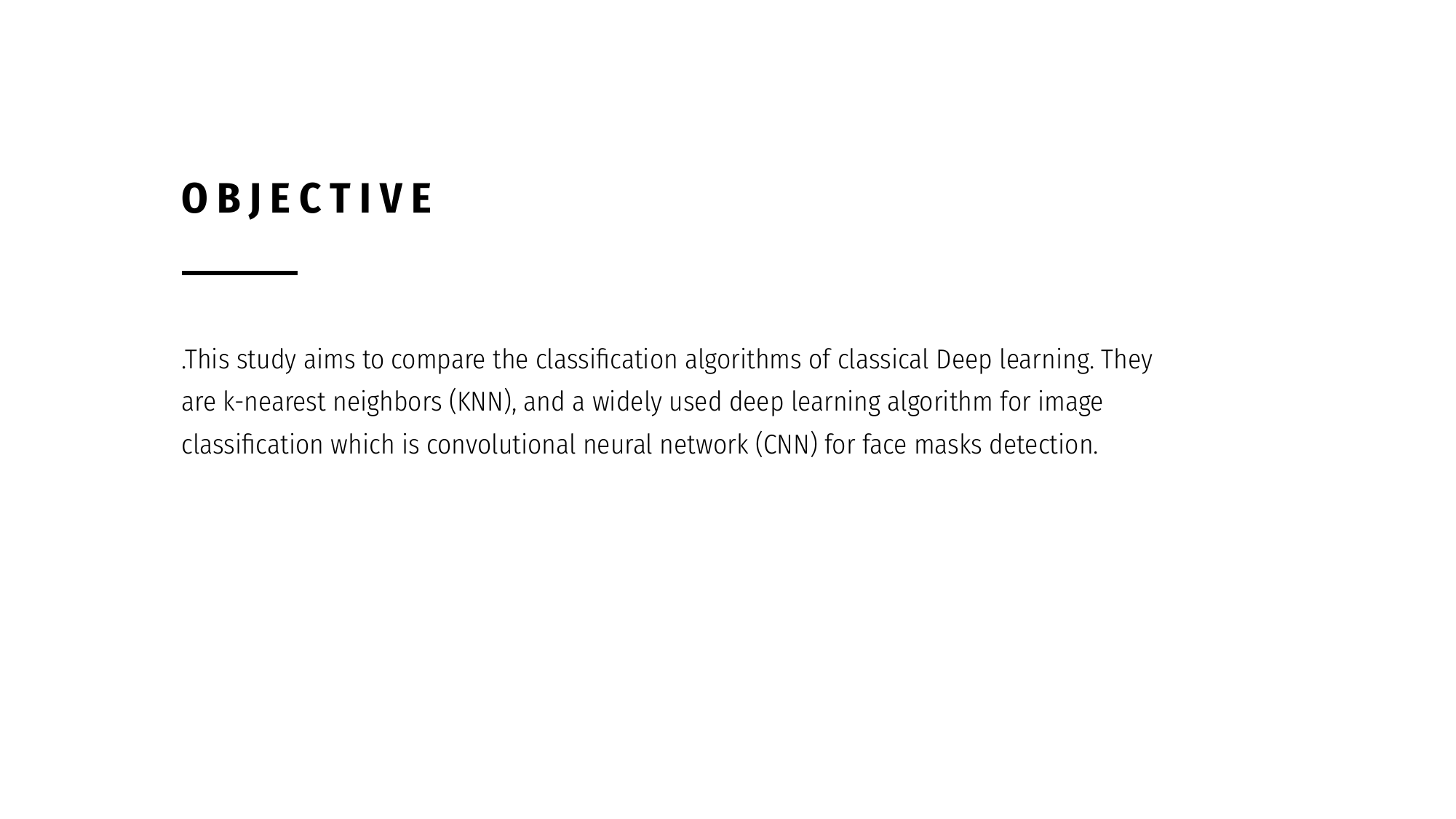

# OBJECTIVE
.This study aims to compare the classification algorithms of classical Deep learning. They are k-nearest neighbors (KNN), and a widely used deep learning algorithm for image classification which is convolutional neural network (CNN) for face masks detection.